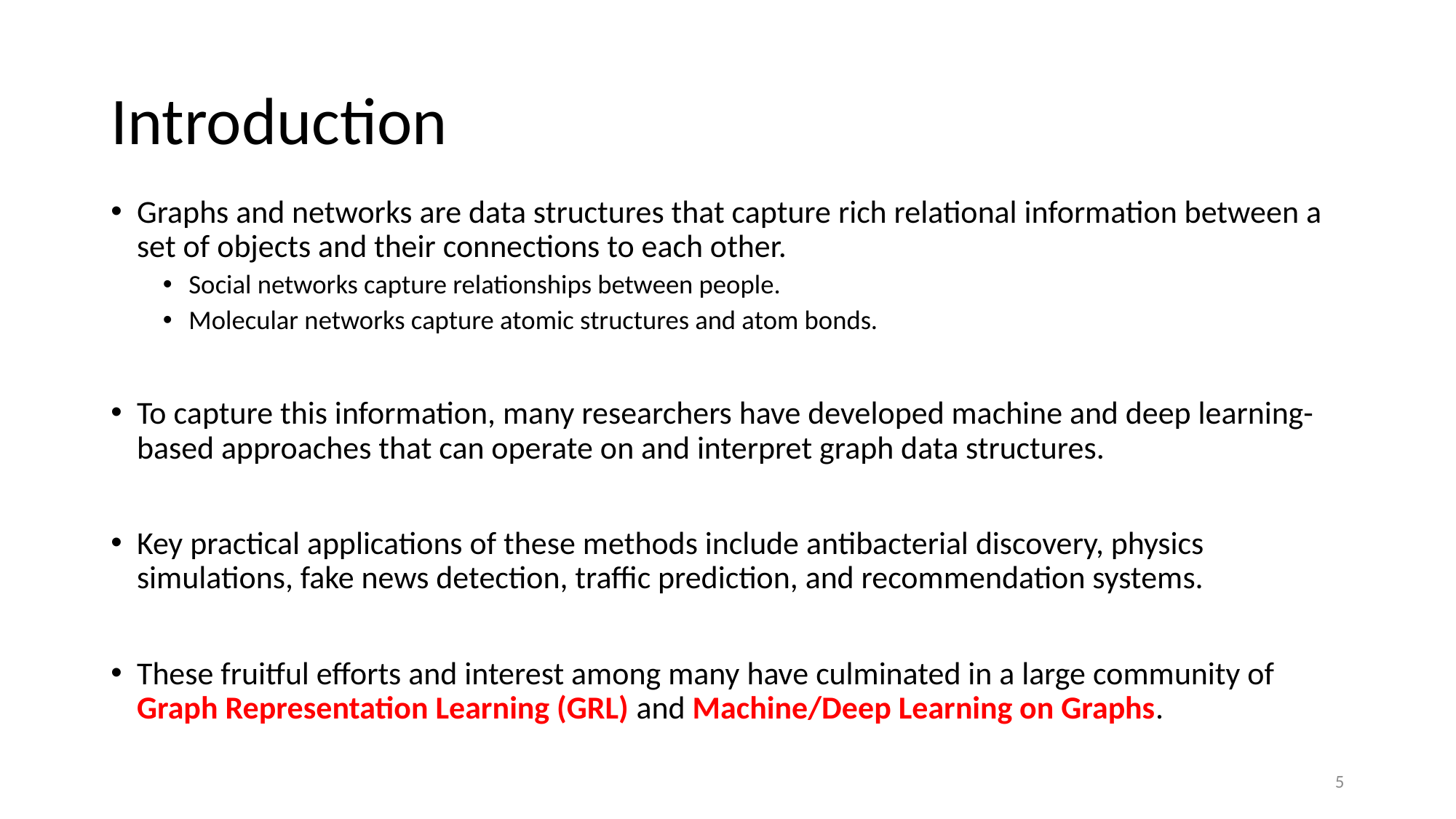

# Introduction
Graphs and networks are data structures that capture rich relational information between a set of objects and their connections to each other.
Social networks capture relationships between people.
Molecular networks capture atomic structures and atom bonds.

To capture this information, many researchers have developed machine and deep learning-based approaches that can operate on and interpret graph data structures.

Key practical applications of these methods include antibacterial discovery, physics simulations, fake news detection, traffic prediction, and recommendation systems.

These fruitful efforts and interest among many have culminated in a large community of Graph Representation Learning (GRL) and Machine/Deep Learning on Graphs.
5